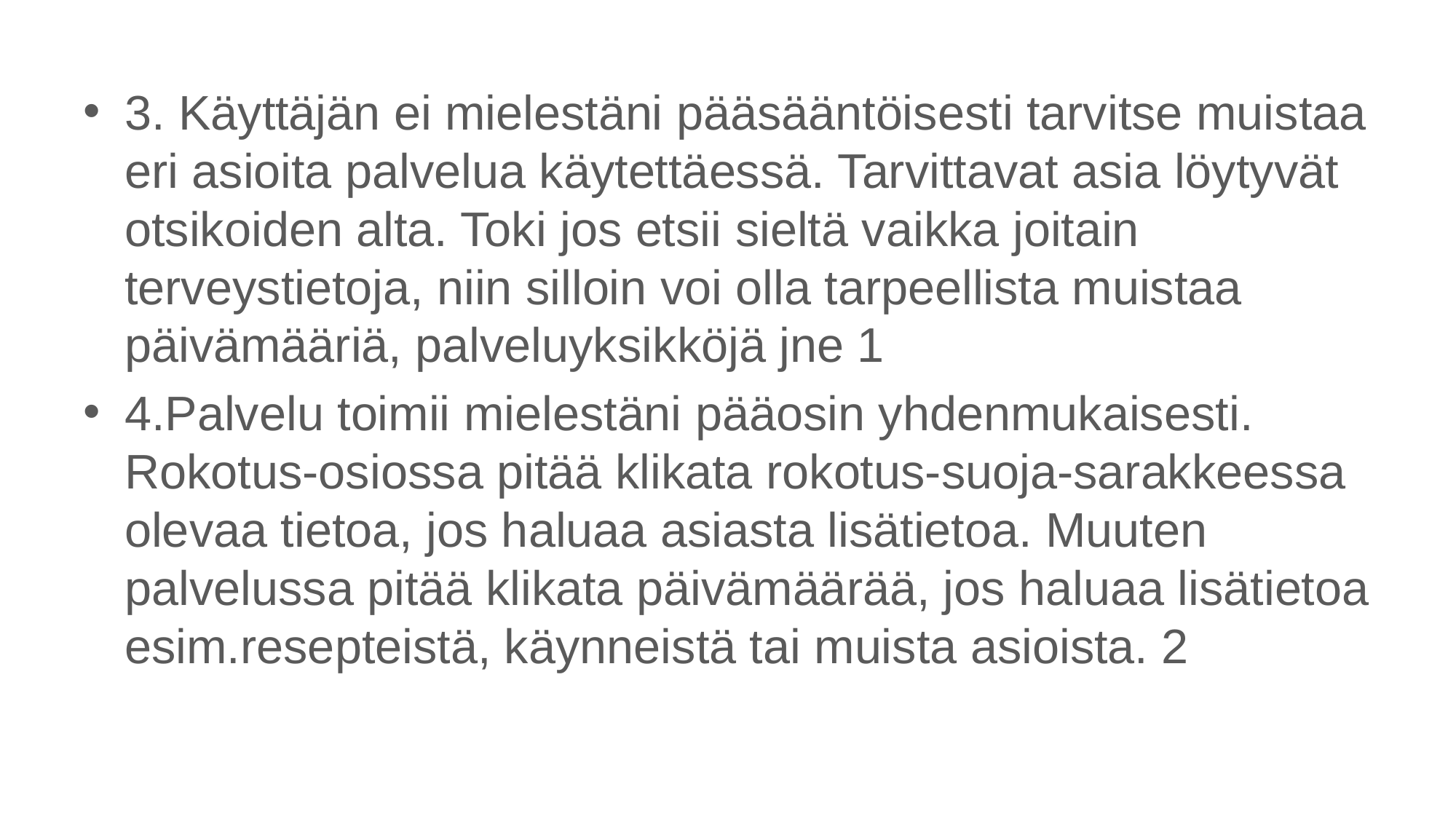

3. Käyttäjän ei mielestäni pääsääntöisesti tarvitse muistaa eri asioita palvelua käytettäessä. Tarvittavat asia löytyvät otsikoiden alta. Toki jos etsii sieltä vaikka joitain terveystietoja, niin silloin voi olla tarpeellista muistaa päivämääriä, palveluyksikköjä jne 1
4.Palvelu toimii mielestäni pääosin yhdenmukaisesti. Rokotus-osiossa pitää klikata rokotus-suoja-sarakkeessa olevaa tietoa, jos haluaa asiasta lisätietoa. Muuten palvelussa pitää klikata päivämäärää, jos haluaa lisätietoa esim.resepteistä, käynneistä tai muista asioista. 2